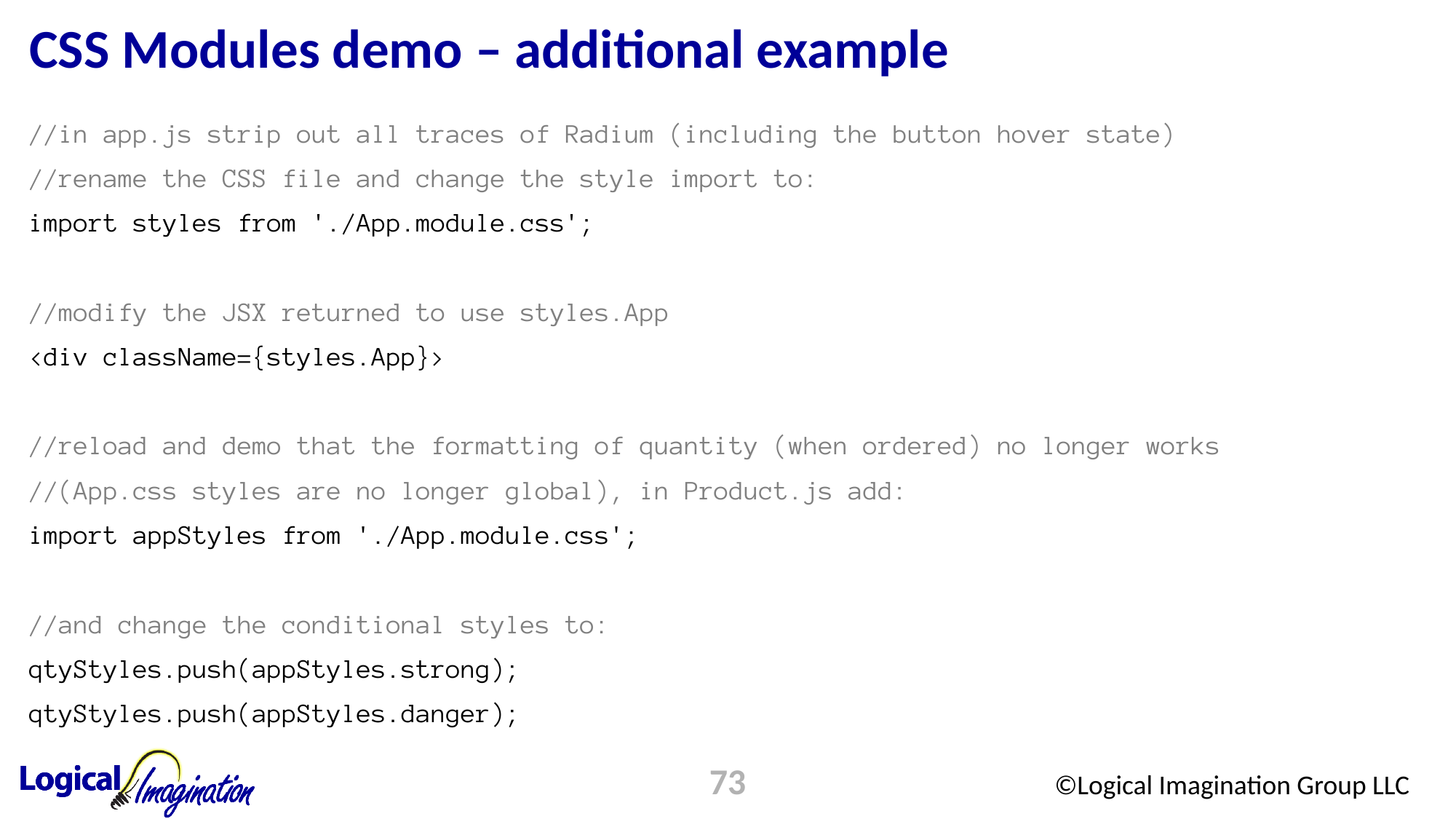

# CSS Modules demo – additional example
//in app.js strip out all traces of Radium (including the button hover state)
//rename the CSS file and change the style import to:
import styles from './App.module.css';

//modify the JSX returned to use styles.App
<div className={styles.App}>

//reload and demo that the formatting of quantity (when ordered) no longer works
//(App.css styles are no longer global), in Product.js add:
import appStyles from './App.module.css';

//and change the conditional styles to:
qtyStyles.push(appStyles.strong);
qtyStyles.push(appStyles.danger);
73